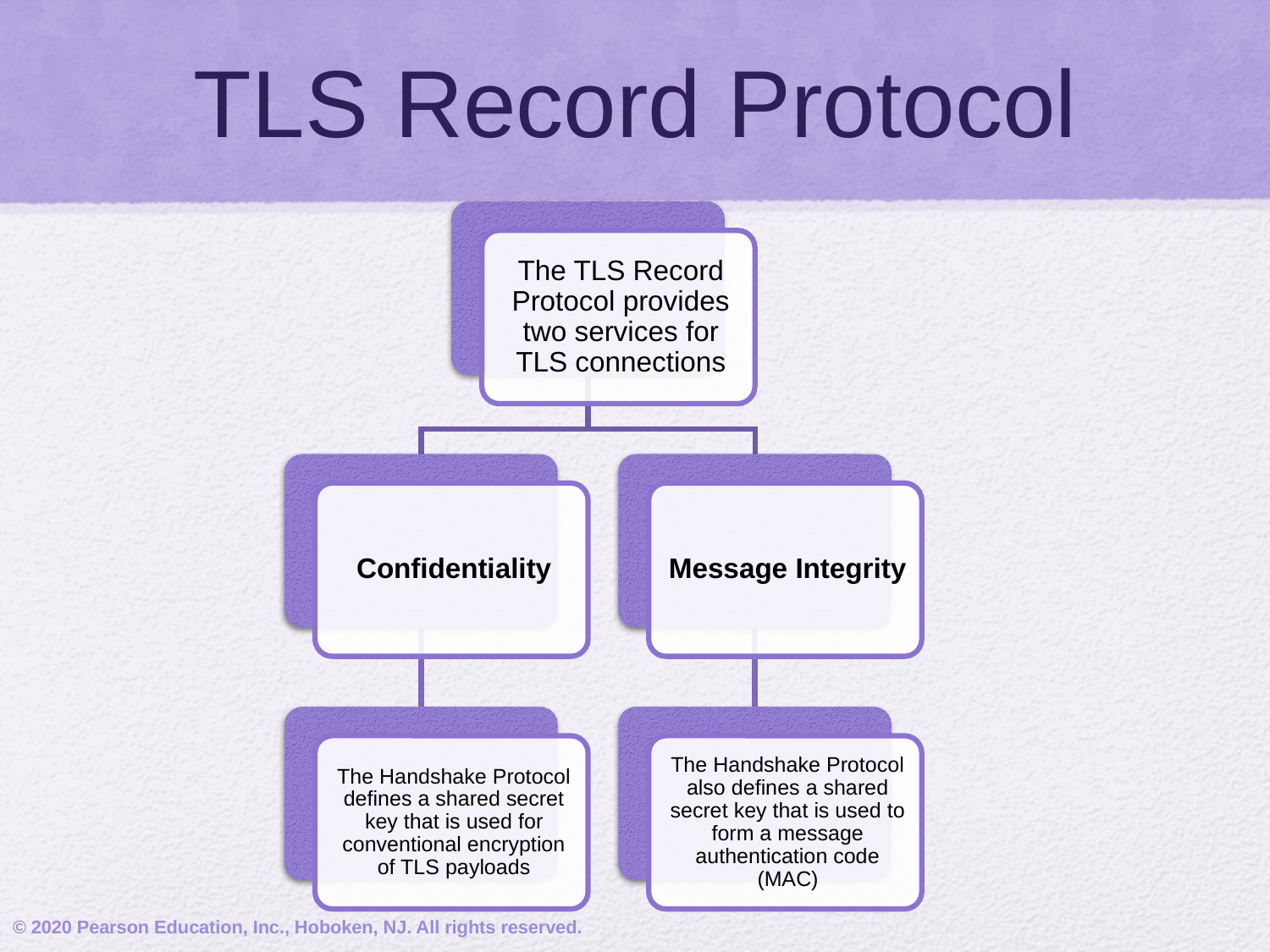

# TLS Record Protocol
The TLS Record Protocol provides two services for TLS connections
Confidentiality
The Handshake Protocol defines a shared secret key that is used for conventional encryption of TLS payloads
Message Integrity
The Handshake Protocol also defines a shared secret key that is used to form a message authentication code (MAC)
© 2020 Pearson Education, Inc., Hoboken, NJ. All rights reserved.